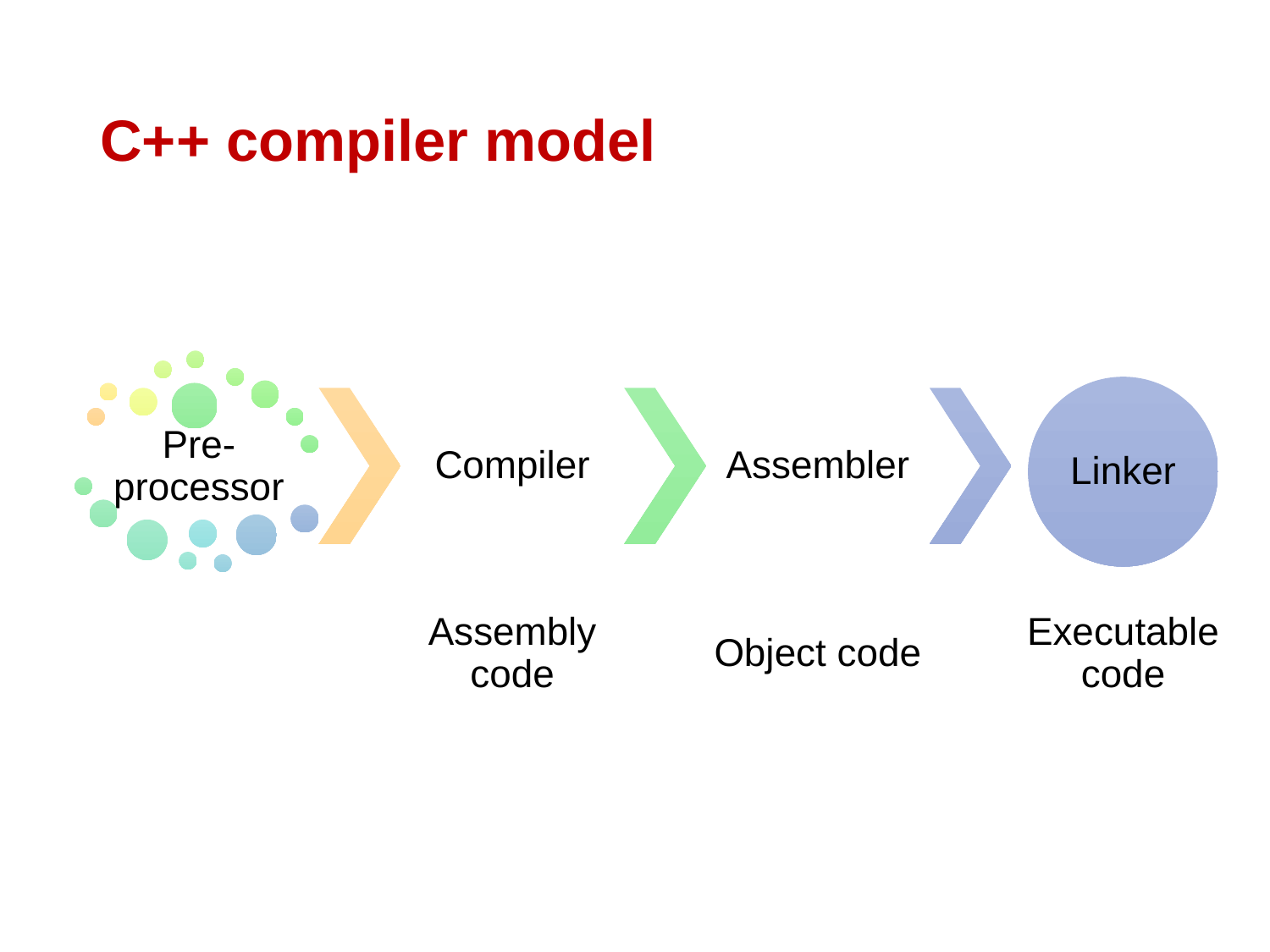

# C++ compiler model
Pre-processor

Compiler
Assembly code
Assembler
Object code
Linker
Executable code